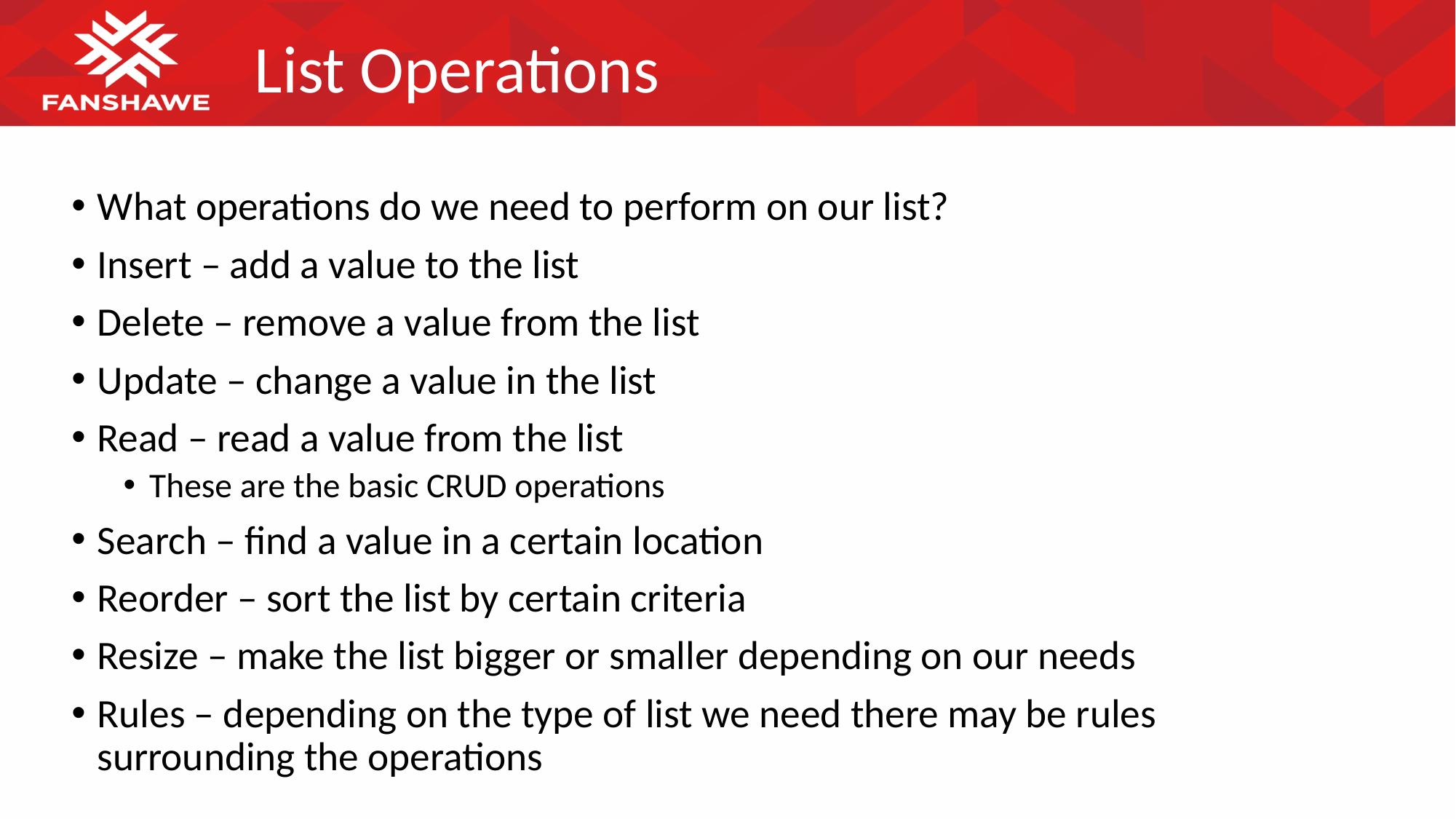

# List Operations
What operations do we need to perform on our list?
Insert – add a value to the list
Delete – remove a value from the list
Update – change a value in the list
Read – read a value from the list
These are the basic CRUD operations
Search – find a value in a certain location
Reorder – sort the list by certain criteria
Resize – make the list bigger or smaller depending on our needs
Rules – depending on the type of list we need there may be rules surrounding the operations